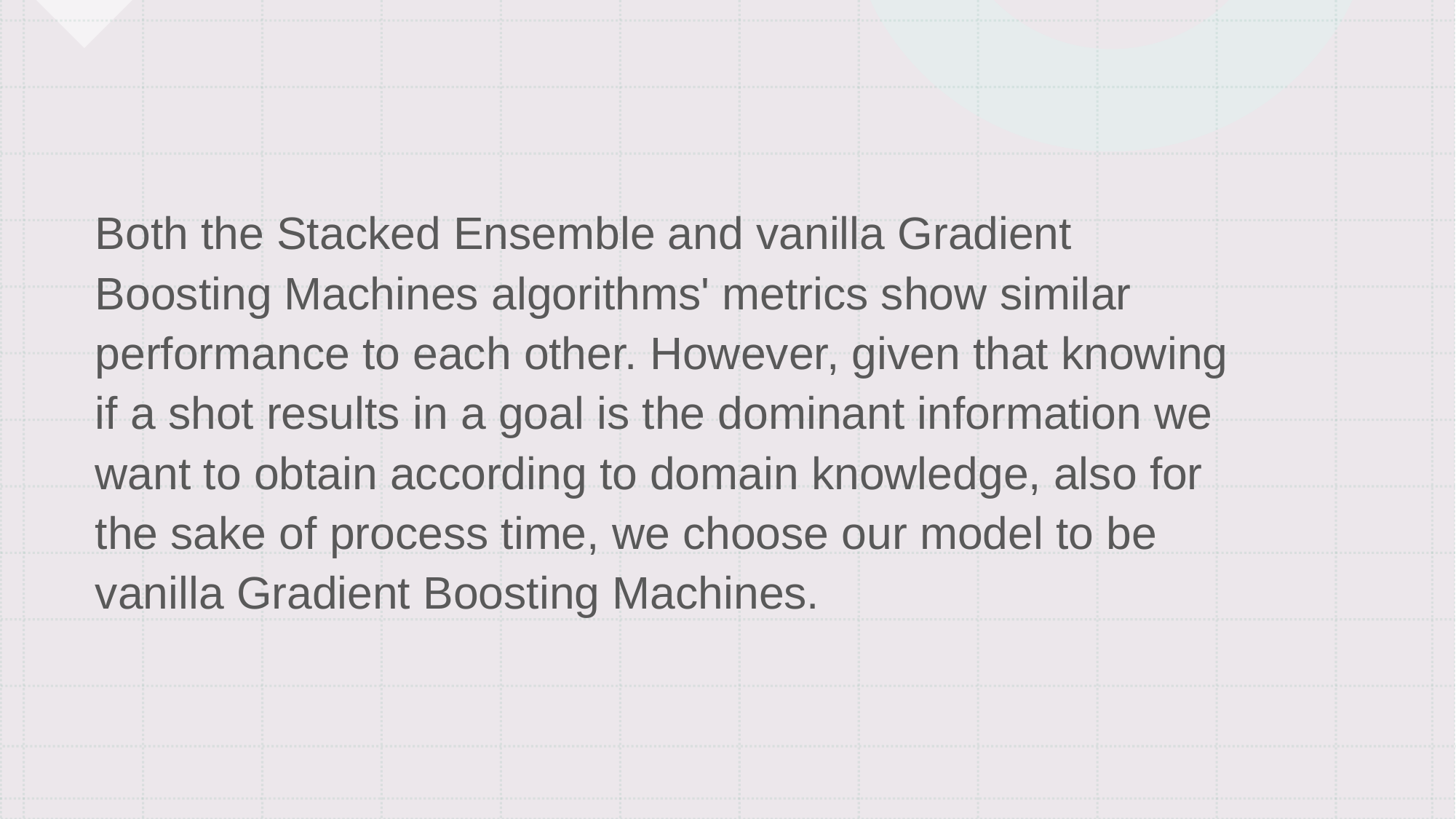

Both the Stacked Ensemble and vanilla Gradient Boosting Machines algorithms' metrics show similar performance to each other. However, given that knowing if a shot results in a goal is the dominant information we want to obtain according to domain knowledge, also for the sake of process time, we choose our model to be vanilla Gradient Boosting Machines.